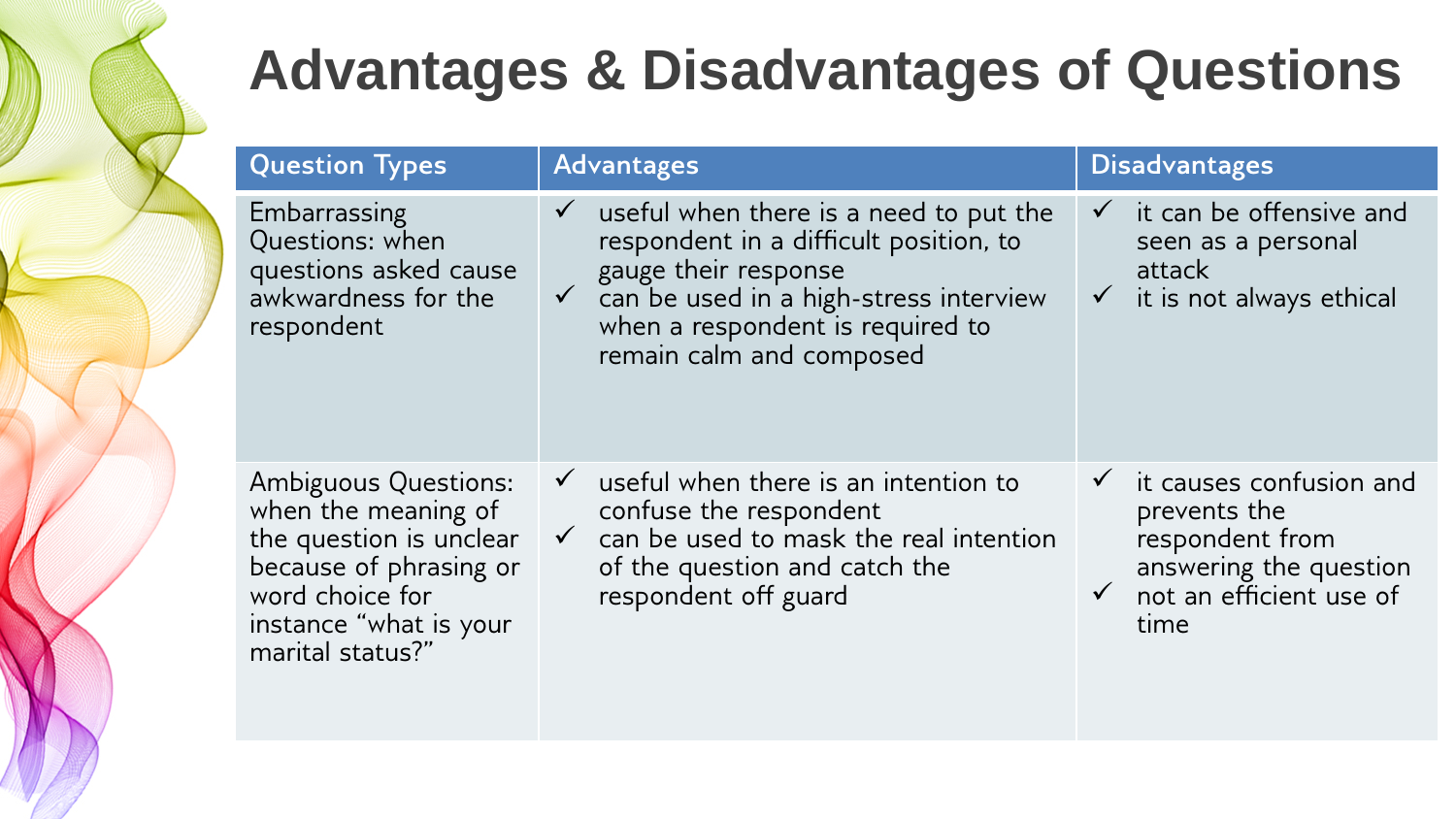

# Advantages & Disadvantages of Questions
| Question Types | Advantages | Disadvantages |
| --- | --- | --- |
| Embarrassing Questions: when questions asked cause awkwardness for the respondent | useful when there is a need to put the respondent in a difficult position, to gauge their response can be used in a high-stress interview when a respondent is required to remain calm and composed | it can be offensive and seen as a personal attack it is not always ethical |
| Ambiguous Questions: when the meaning of the question is unclear because of phrasing or word choice for instance “what is your marital status?” | useful when there is an intention to confuse the respondent can be used to mask the real intention of the question and catch the respondent off guard | it causes confusion and prevents the respondent from answering the question not an efficient use of time |